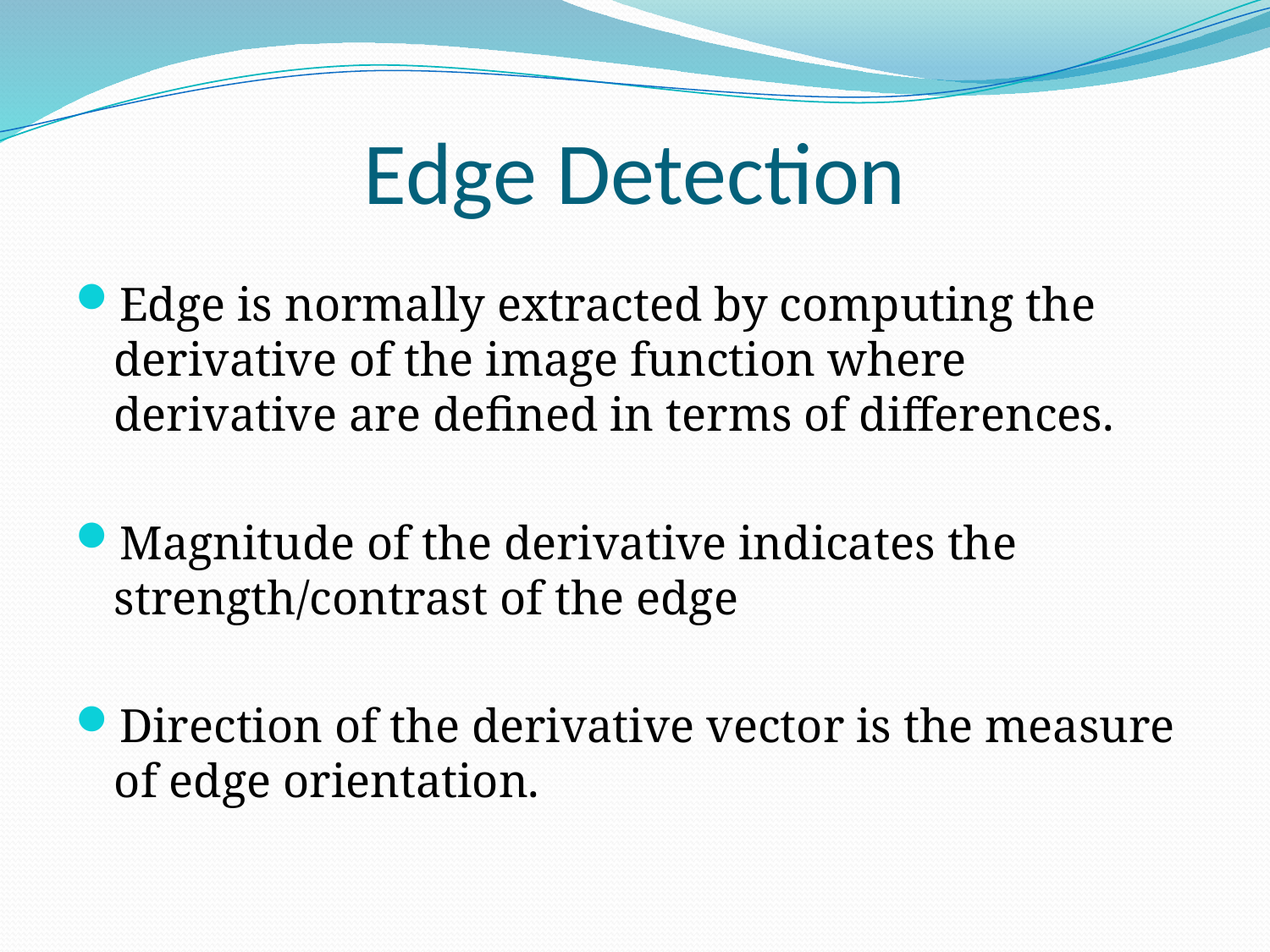

# Edge Detection
Edge is normally extracted by computing the derivative of the image function where derivative are defined in terms of differences.

Magnitude of the derivative indicates the strength/contrast of the edge

Direction of the derivative vector is the measure of edge orientation.